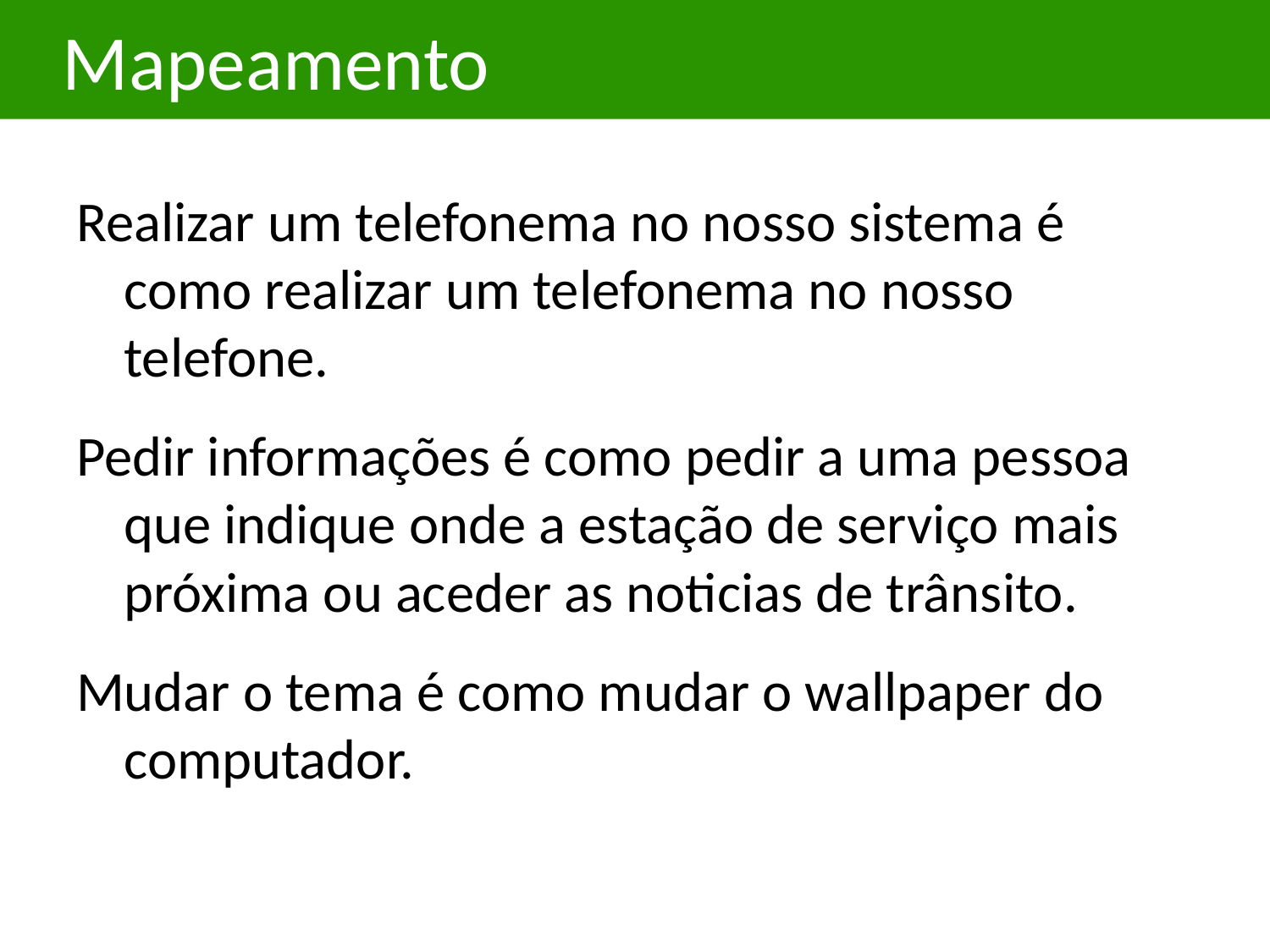

# Mapeamento
Realizar um telefonema no nosso sistema é como realizar um telefonema no nosso telefone.
Pedir informações é como pedir a uma pessoa que indique onde a estação de serviço mais próxima ou aceder as noticias de trânsito.
Mudar o tema é como mudar o wallpaper do computador.